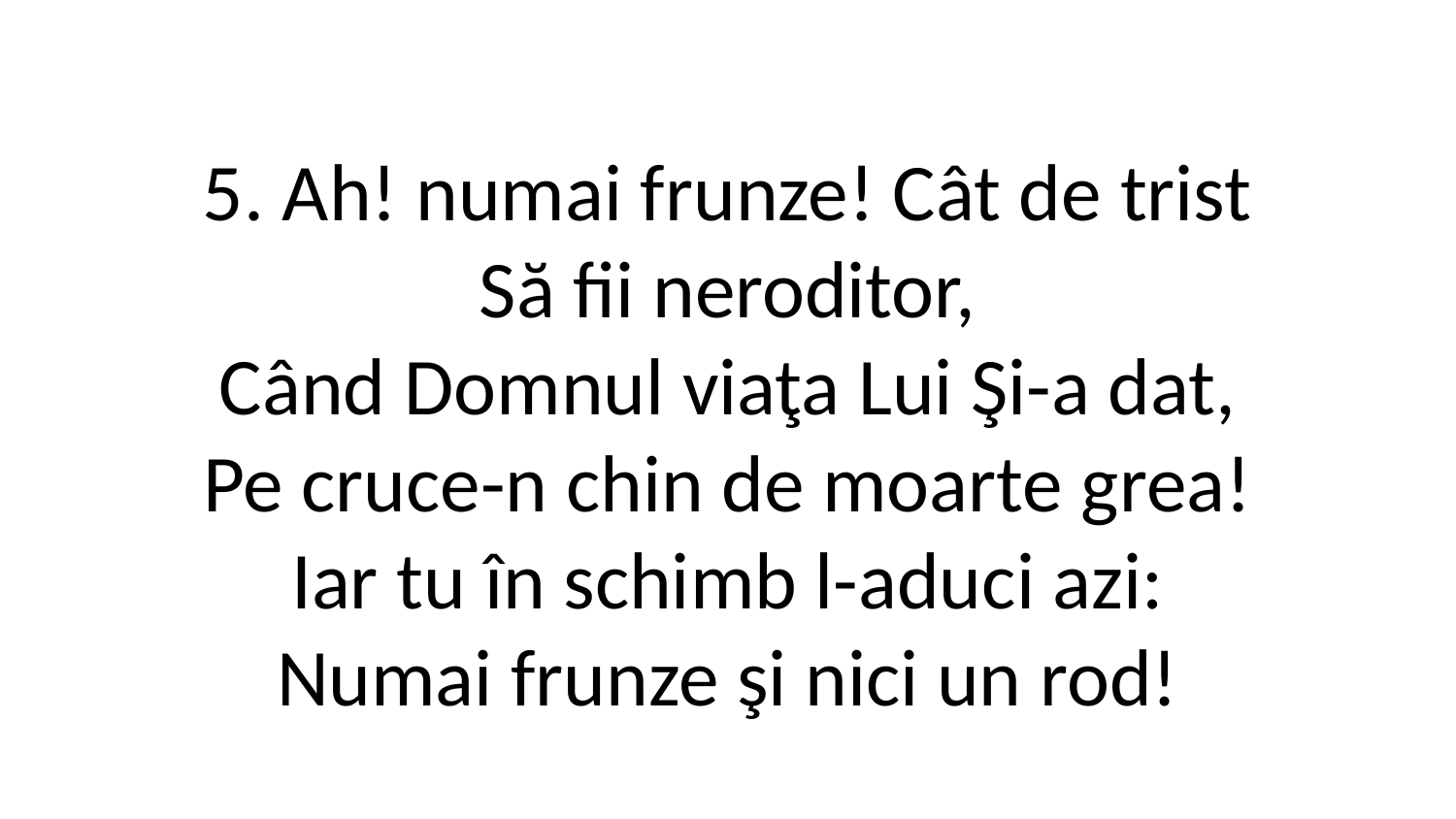

5. Ah! numai frunze! Cât de trist
Să fii neroditor,
Când Domnul viaţa Lui Şi-a dat,
Pe cruce-n chin de moarte grea!
Iar tu în schimb l-aduci azi:
Numai frunze şi nici un rod!